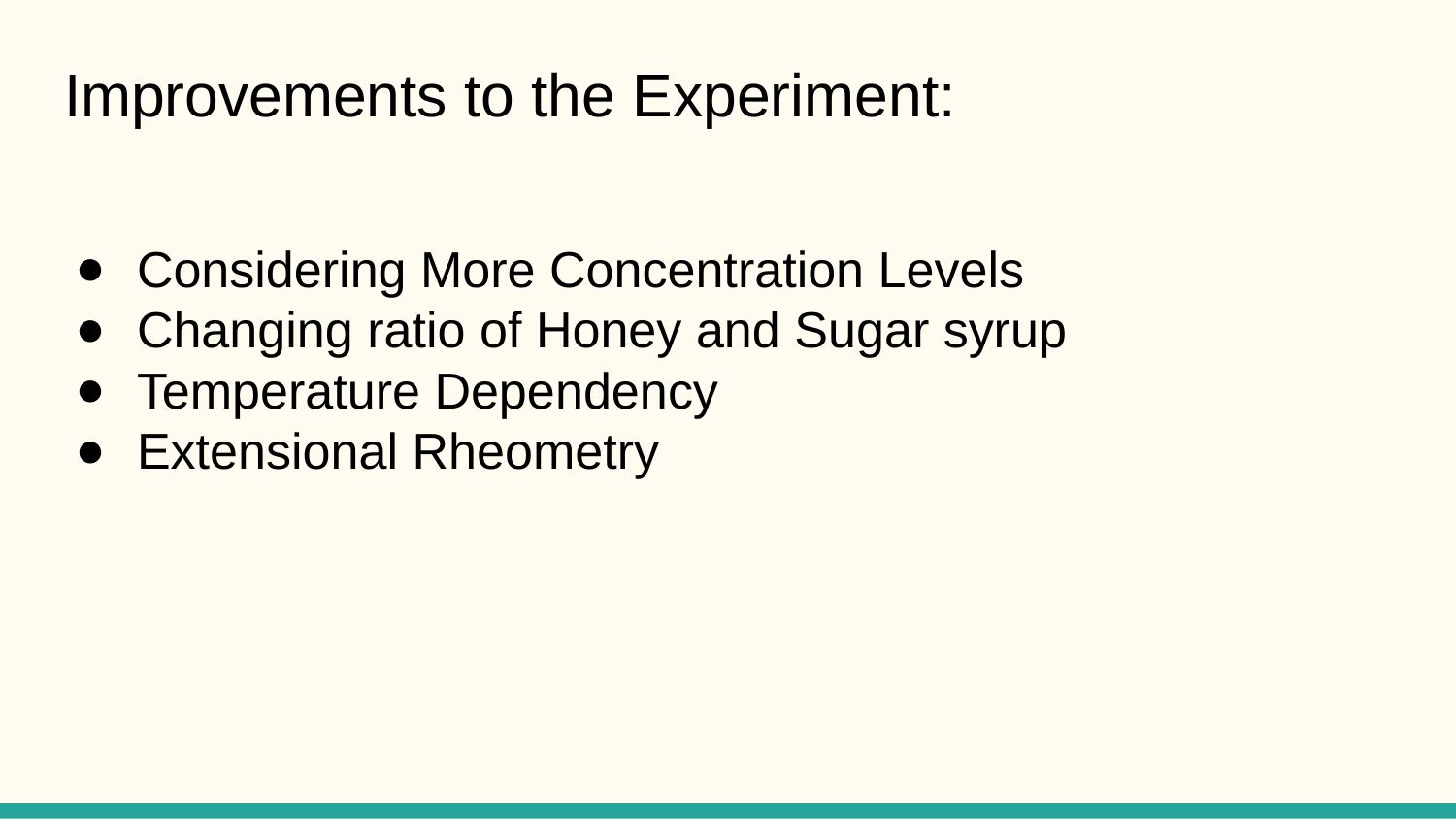

# Improvements to the Experiment:
Considering More Concentration Levels
Changing ratio of Honey and Sugar syrup
Temperature Dependency
Extensional Rheometry